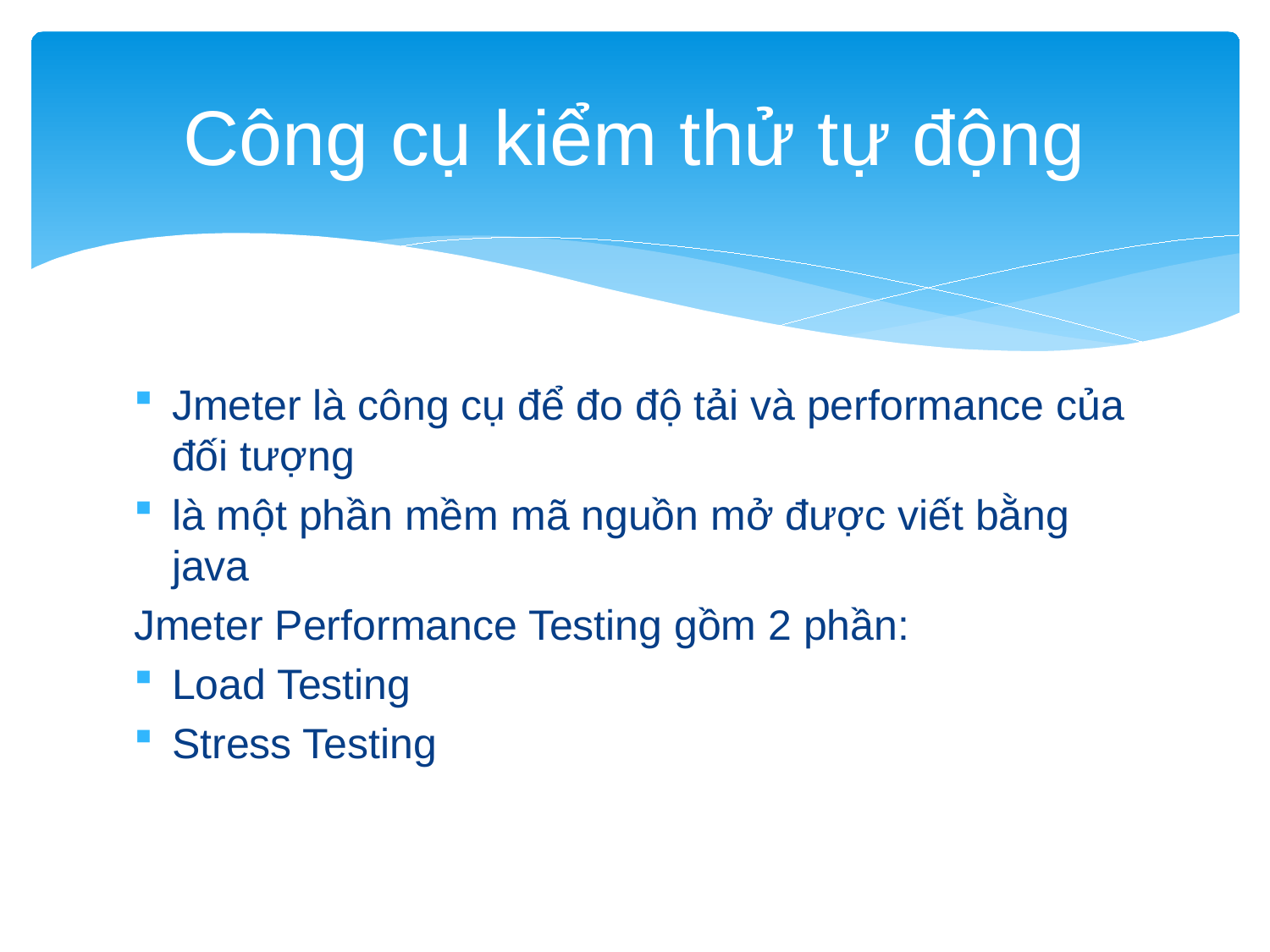

# Công cụ kiểm thử tự động
Jmeter là công cụ để đo độ tải và performance của đối tượng
là một phần mềm mã nguồn mở được viết bằng java
Jmeter Performance Testing gồm 2 phần:
Load Testing
Stress Testing